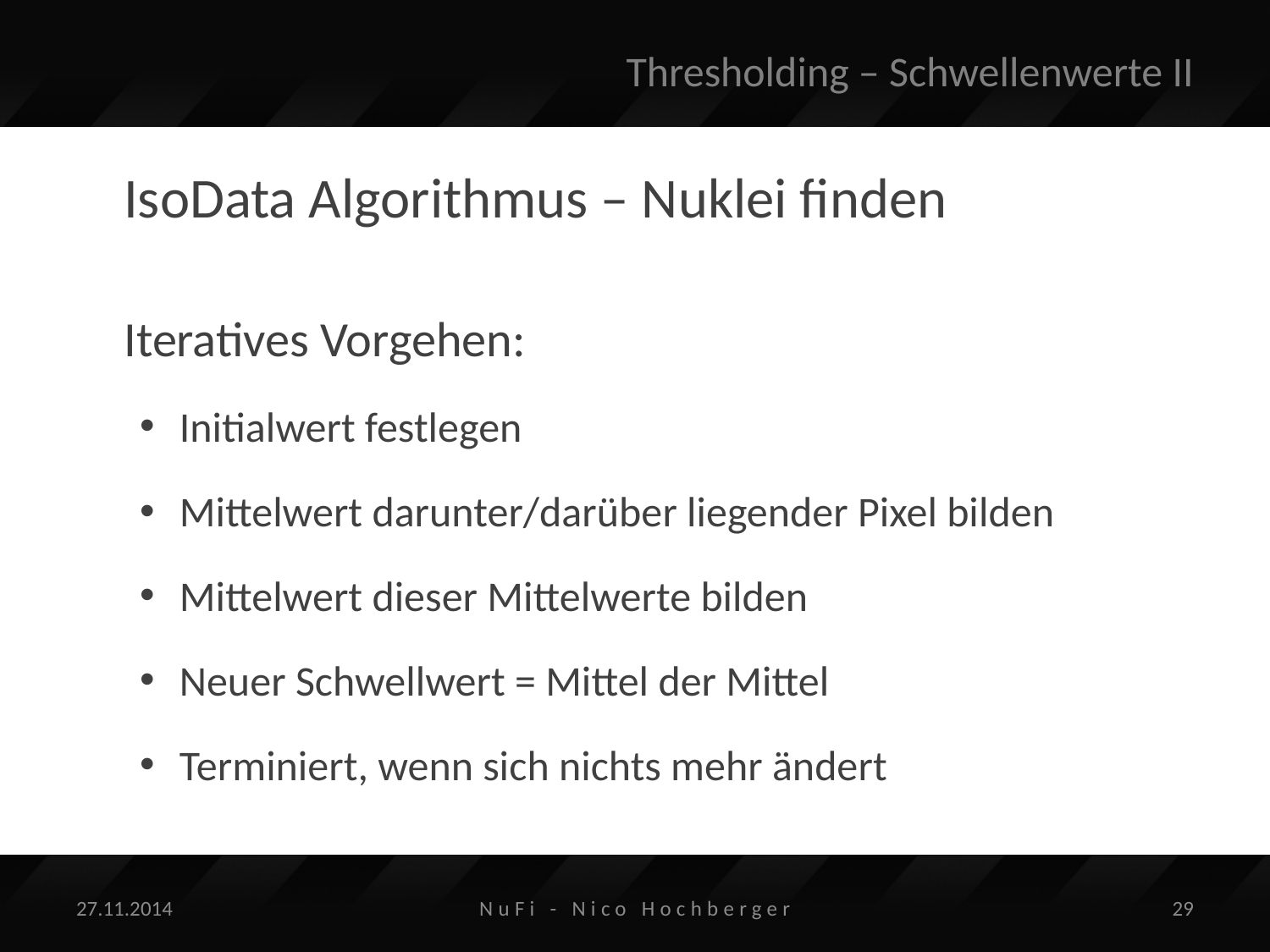

# Thresholding – Schwellenwerte II
IsoData Algorithmus – Nuklei finden

Iteratives Vorgehen:
Initialwert festlegen
Mittelwert darunter/darüber liegender Pixel bilden
Mittelwert dieser Mittelwerte bilden
Neuer Schwellwert = Mittel der Mittel
Terminiert, wenn sich nichts mehr ändert
27.11.2014
NuFi - Nico Hochberger
29